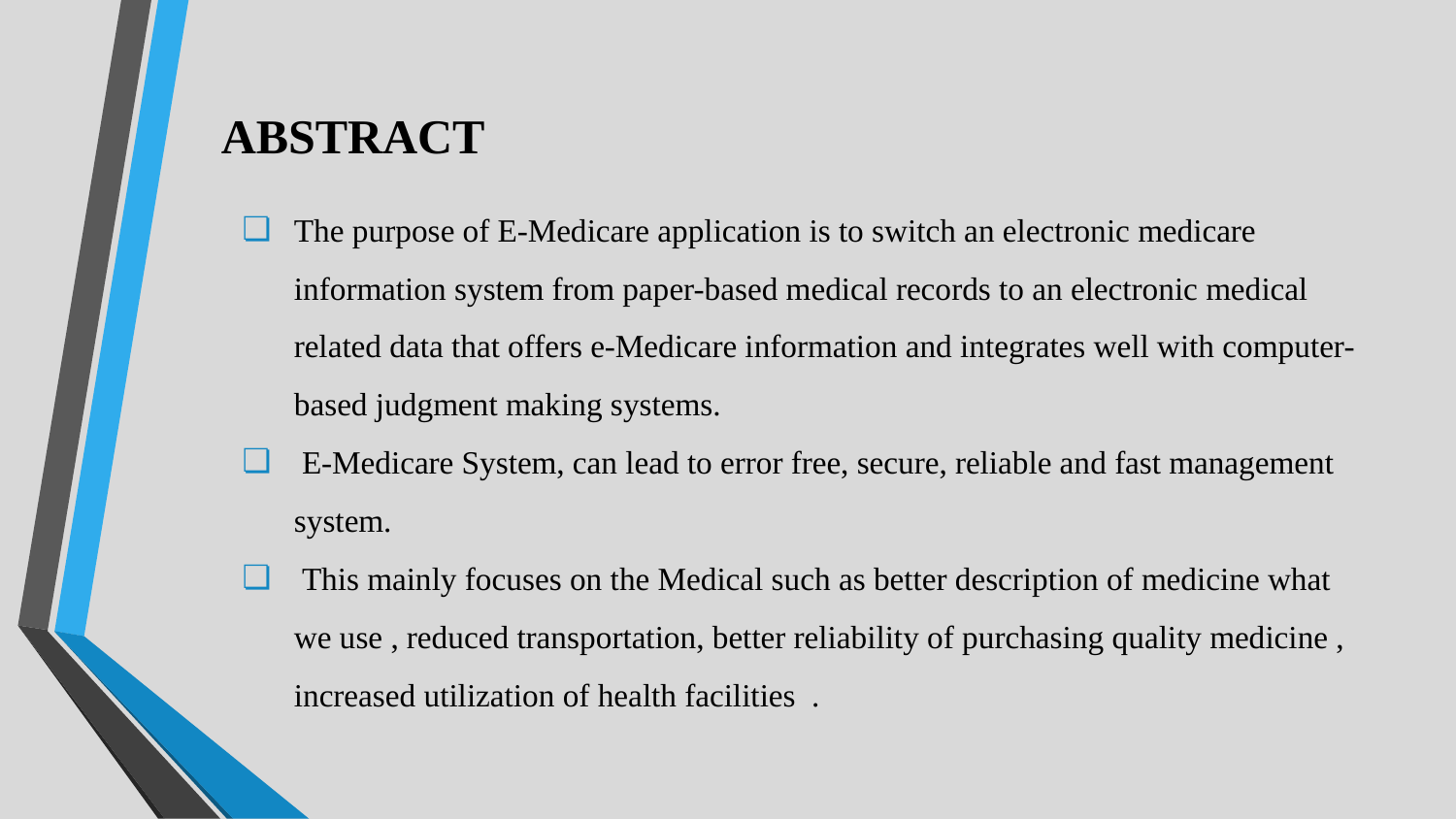

# ABSTRACT
The purpose of E-Medicare application is to switch an electronic medicare information system from paper-based medical records to an electronic medical related data that offers e-Medicare information and integrates well with computer-based judgment making systems.
 E-Medicare System, can lead to error free, secure, reliable and fast management system.
 This mainly focuses on the Medical such as better description of medicine what we use , reduced transportation, better reliability of purchasing quality medicine , increased utilization of health facilities  .